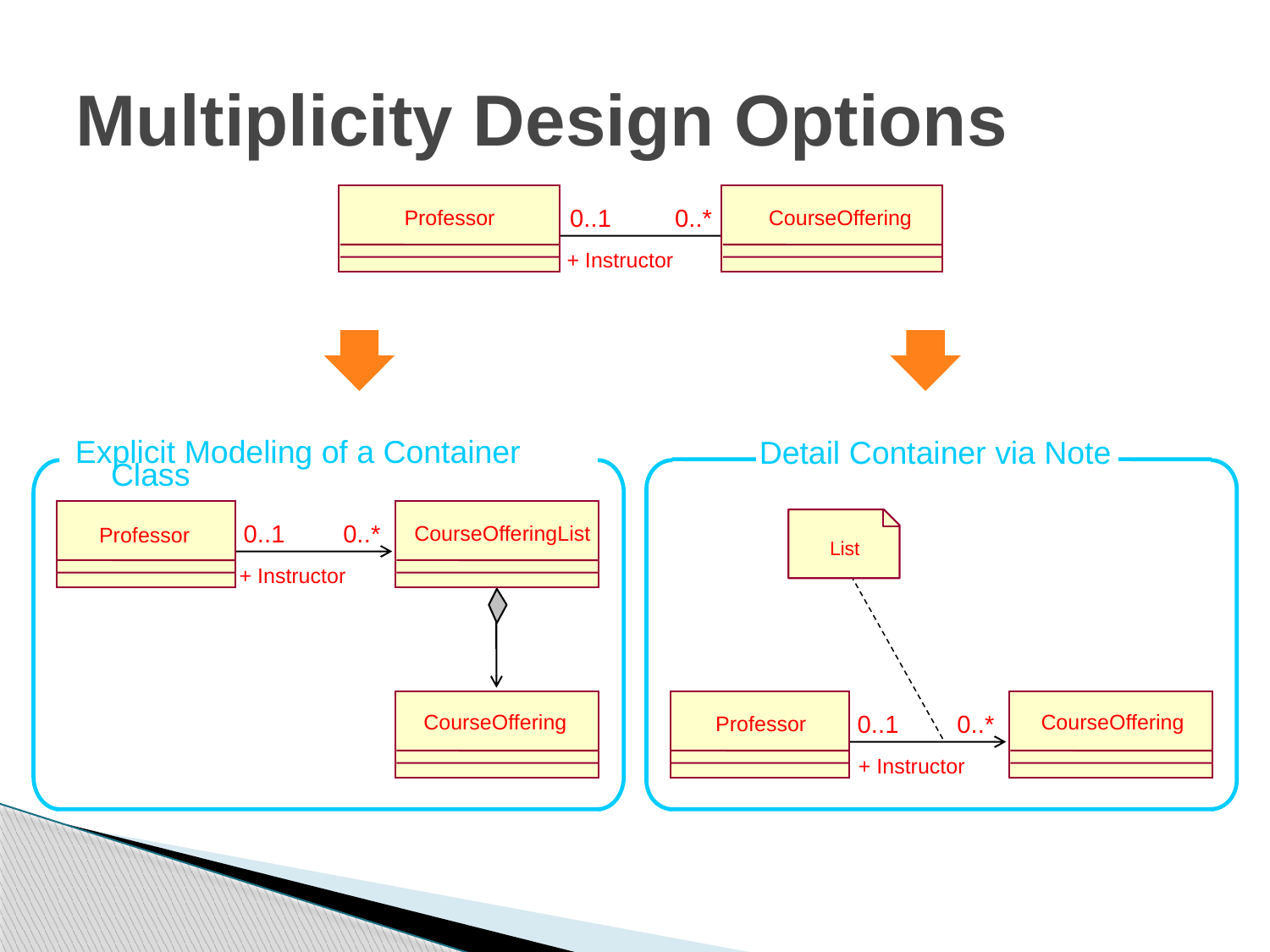

# Multiplicity Design Options

0..1
0..*
Professor
CourseOffering

+ Instructor

Explicit Modeling of a Container Class
Detail Container via Note

0..1
0..*
CourseOfferingList
Professor
List

+ Instructor

0..1
0..*
CourseOffering
CourseOffering
Professor

+ Instructor